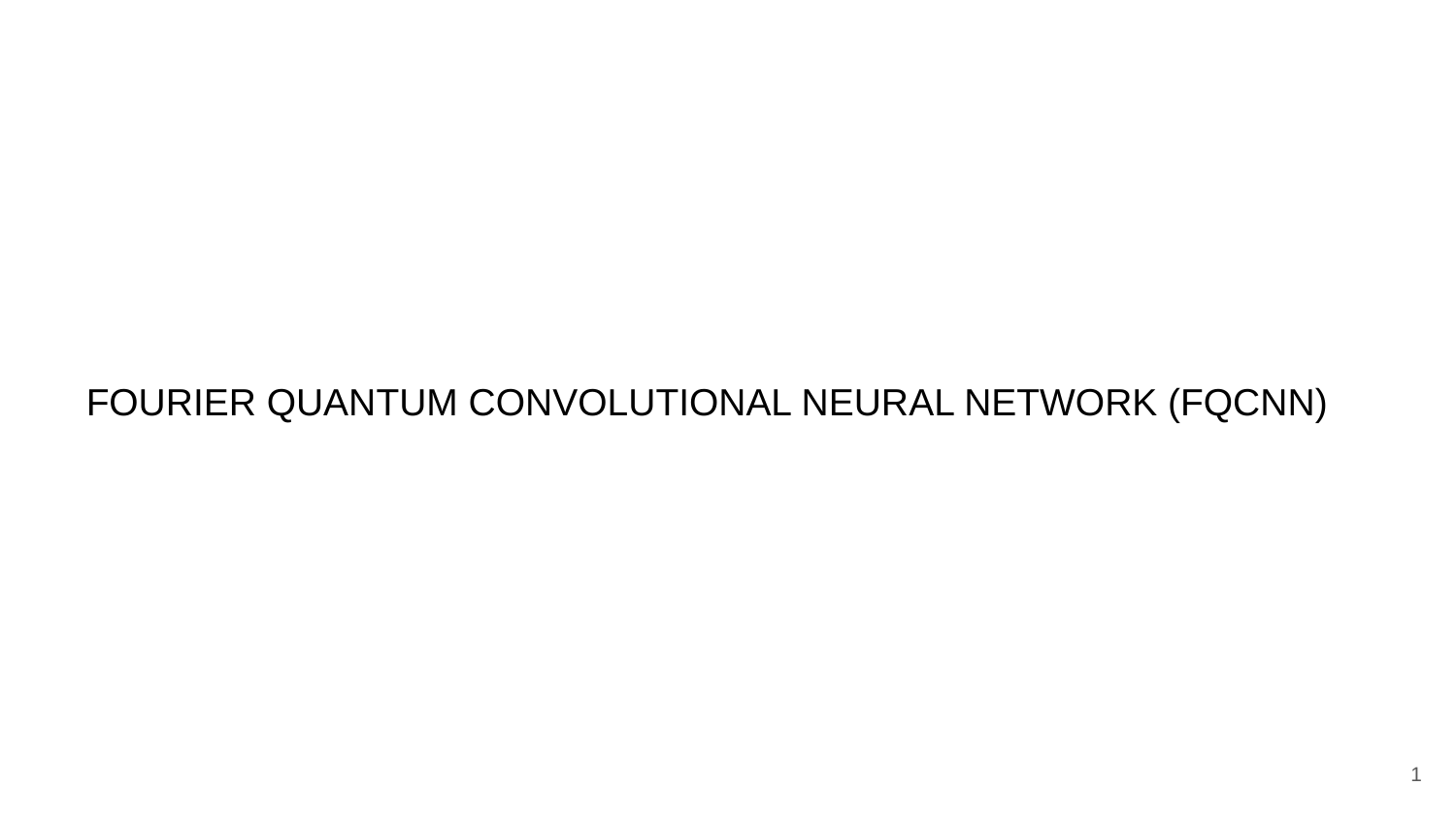

# FOURIER QUANTUM CONVOLUTIONAL NEURAL NETWORK (FQCNN)
1